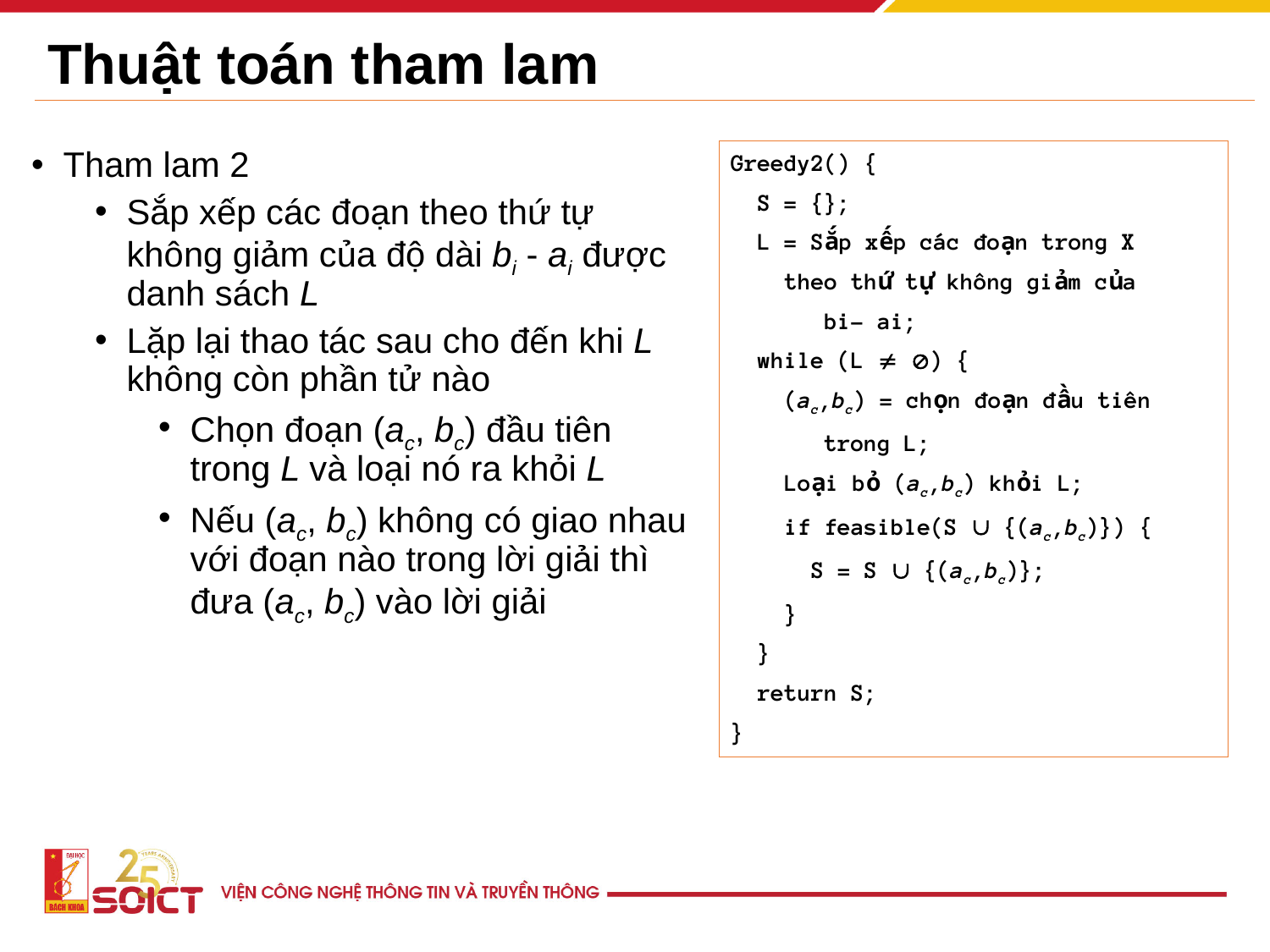

# Thuật toán tham lam
Tham lam 2
Sắp xếp các đoạn theo thứ tự không giảm của độ dài bi - ai được danh sách L
Lặp lại thao tác sau cho đến khi L không còn phần tử nào
Chọn đoạn (ac, bc) đầu tiên trong L và loại nó ra khỏi L
Nếu (ac, bc) không có giao nhau với đoạn nào trong lời giải thì đưa (ac, bc) vào lời giải
Greedy2() {
  S = {};
  L = Sắp xếp các đoạn trong X
    theo thứ tự không giảm của
       bi- ai;
  while (L ≠ ∅) {
    (ac,bc) = chọn đoạn đầu tiên
       trong L;
    Loại bỏ (ac,bc) khỏi L;
    if feasible(S ∪ {(ac,bc)}) {
      S = S ∪ {(ac,bc)};
    }
  }
  return S;
}